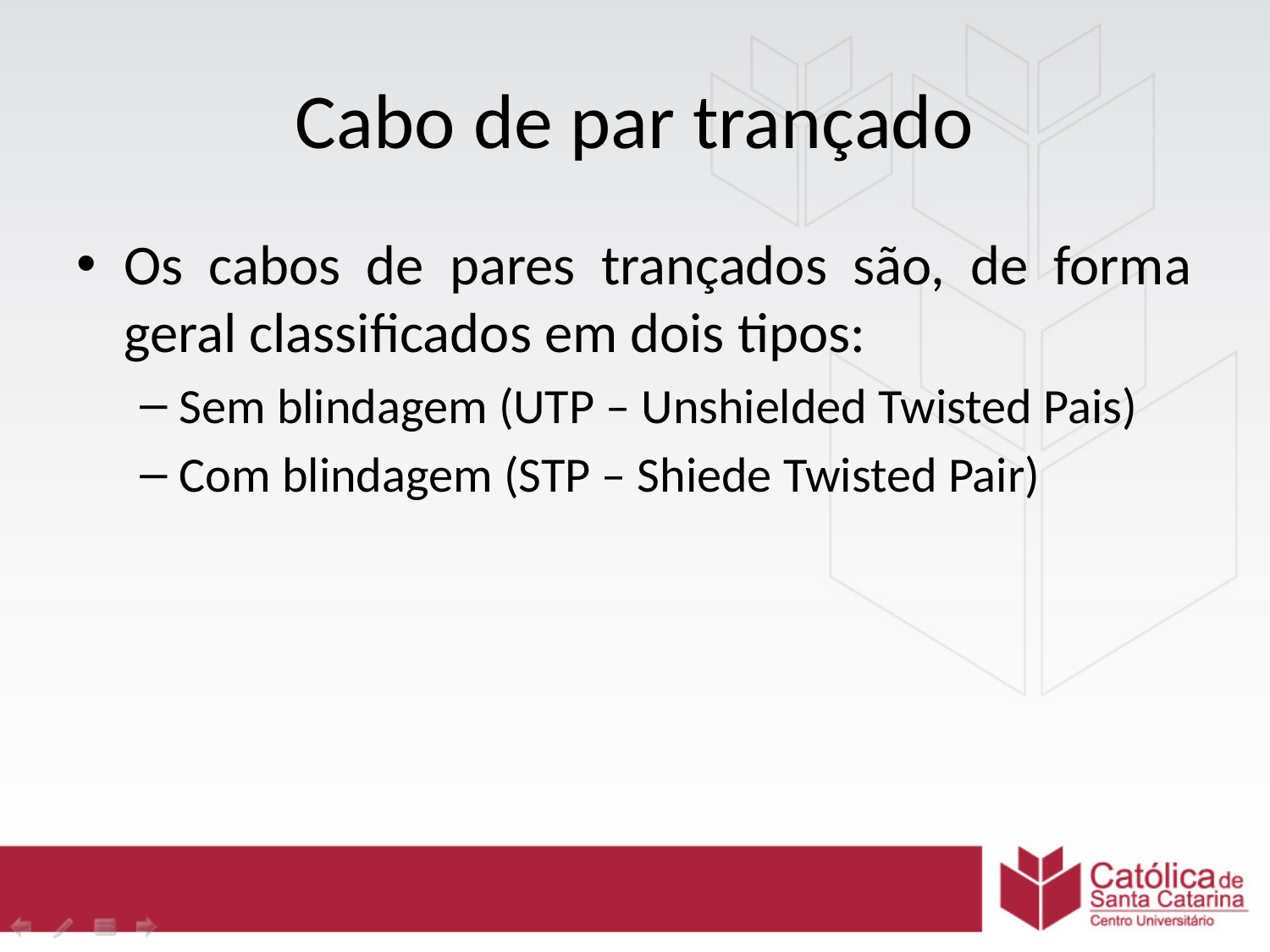

# Cabo de par trançado
Os cabos de pares trançados são, de forma geral classificados em dois tipos:
Sem blindagem (UTP – Unshielded Twisted Pais)
Com blindagem (STP – Shiede Twisted Pair)